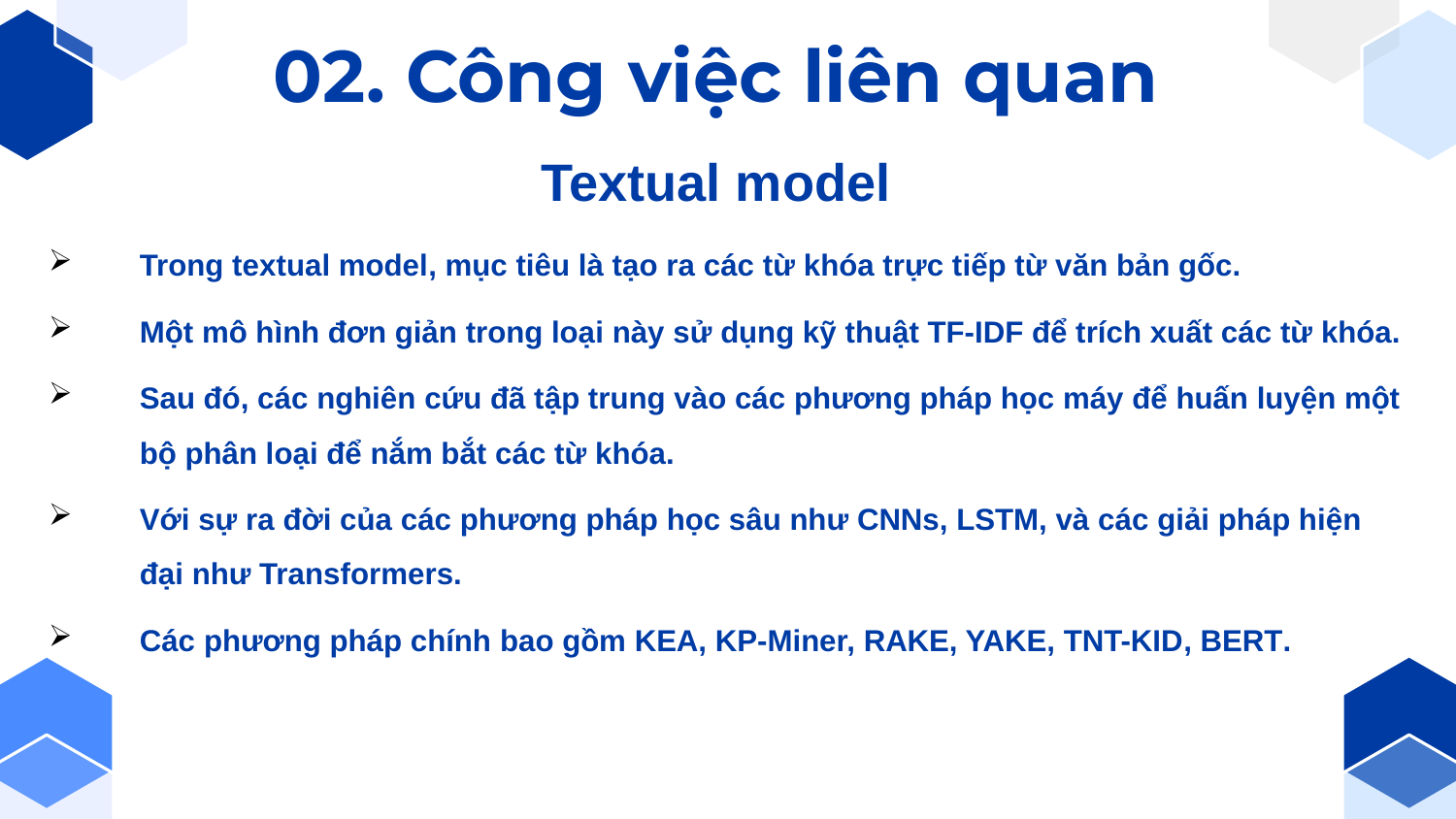

# 02. Công việc liên quan
Textual model
Trong textual model, mục tiêu là tạo ra các từ khóa trực tiếp từ văn bản gốc.
Một mô hình đơn giản trong loại này sử dụng kỹ thuật TF-IDF để trích xuất các từ khóa.
Sau đó, các nghiên cứu đã tập trung vào các phương pháp học máy để huấn luyện một bộ phân loại để nắm bắt các từ khóa.
Với sự ra đời của các phương pháp học sâu như CNNs, LSTM, và các giải pháp hiện đại như Transformers.
Các phương pháp chính bao gồm KEA, KP-Miner, RAKE, YAKE, TNT-KID, BERT.